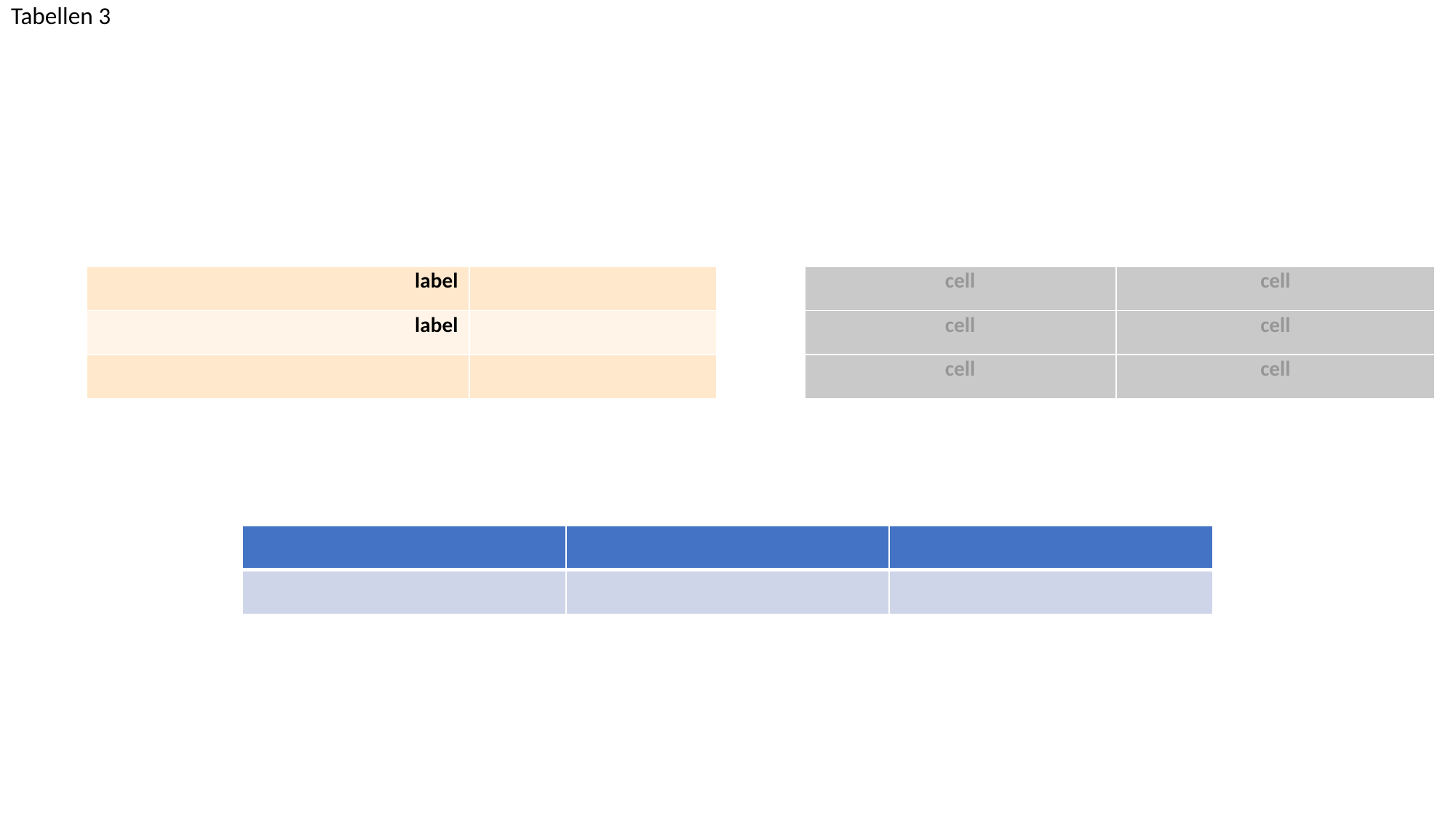

# Tabellen 3
| label |  |
| --- | --- |
| label |  |
|  |  |
| cell | cell |
| --- | --- |
| cell | cell |
| cell | cell |
|  |  |  |
| --- | --- | --- |
|  |  |  |